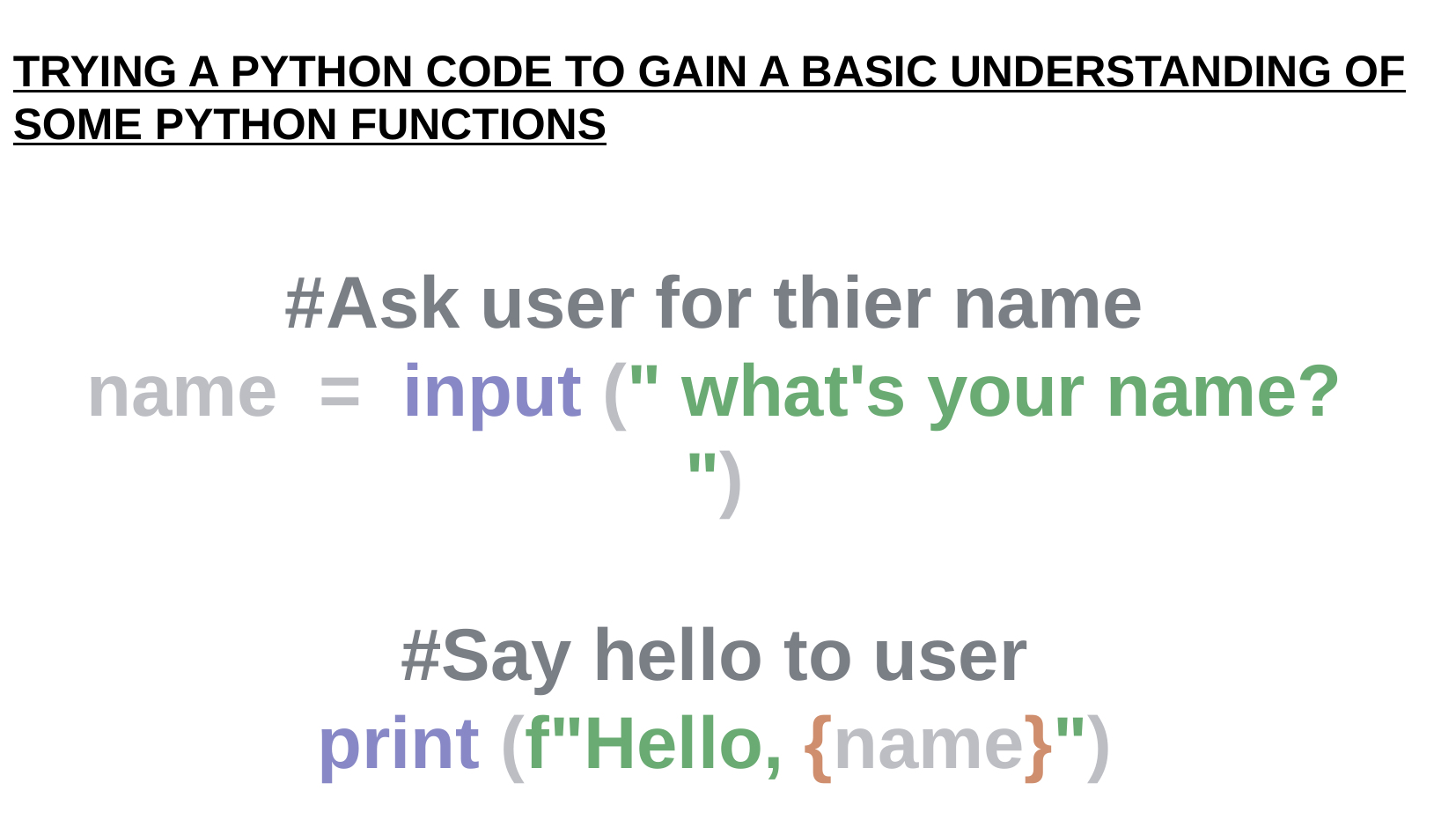

TRYING A PYTHON CODE TO GAIN A BASIC UNDERSTANDING OF SOME PYTHON FUNCTIONS
# #Ask user for thier name name  =  input (" what's your name? ") #Say hello to user print (f"Hello, {name}")